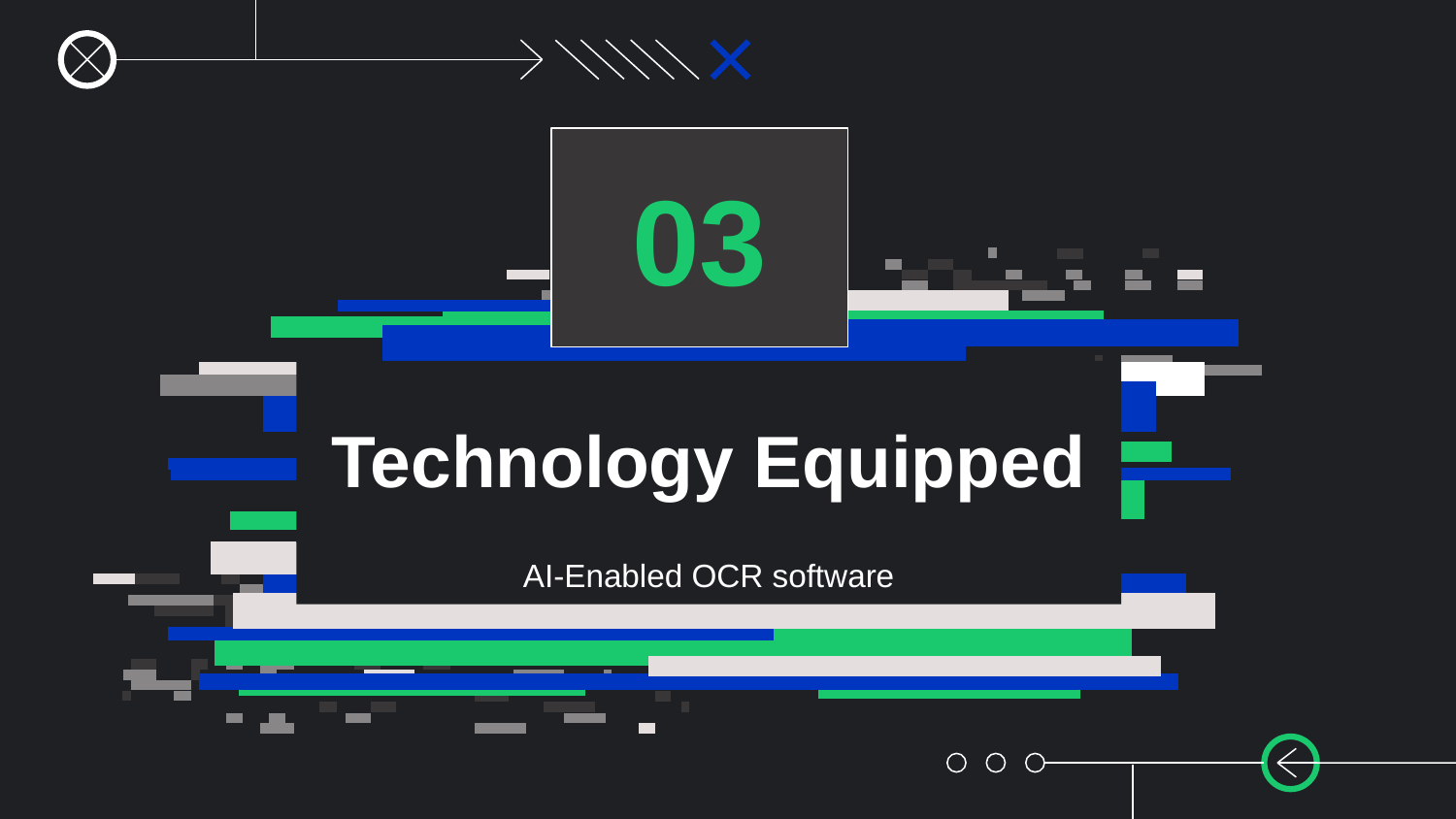

03
# Technology Equipped
AI-Enabled OCR software